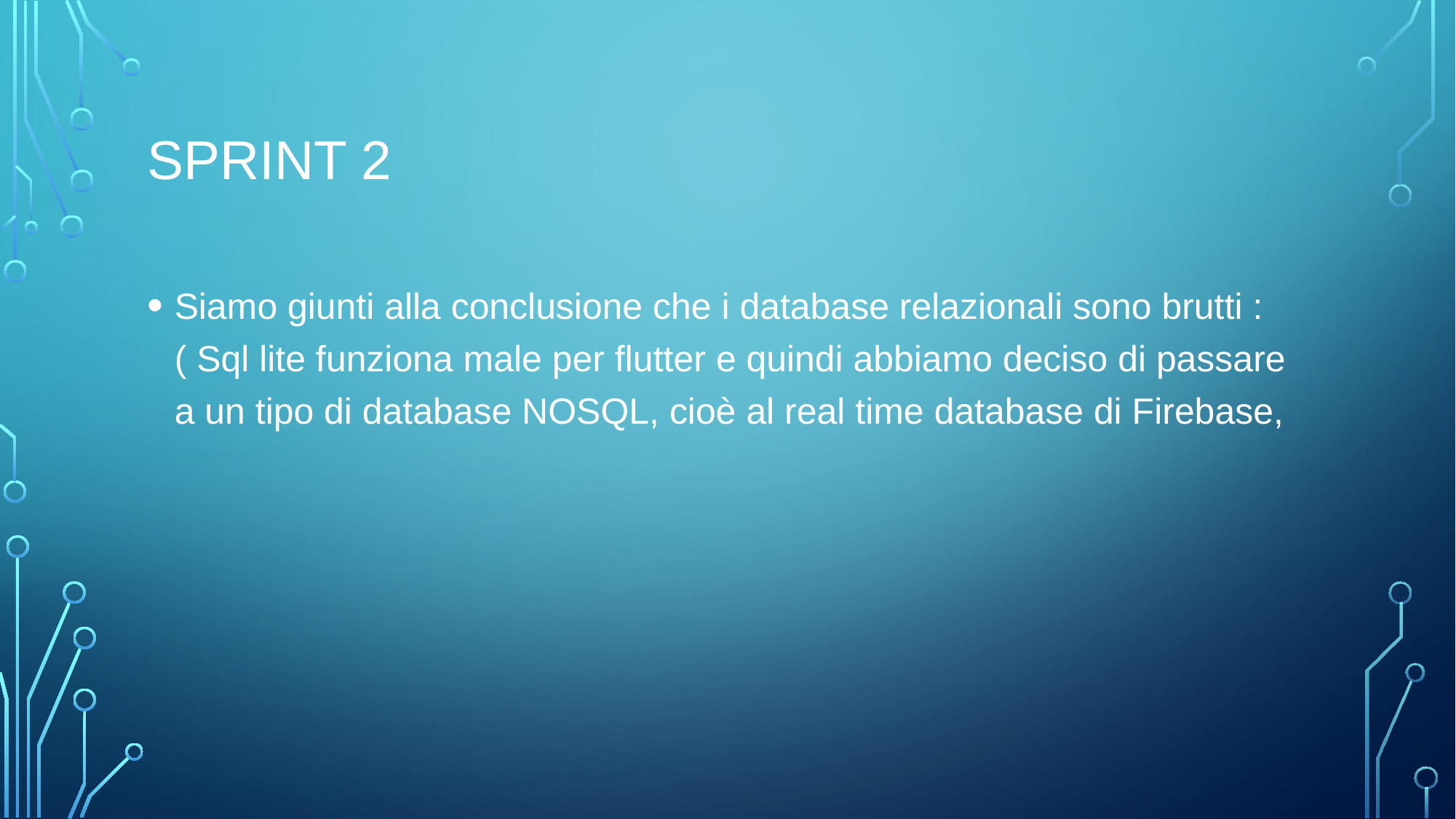

# Sprint 2
Siamo giunti alla conclusione che i database relazionali sono brutti :( Sql lite funziona male per flutter e quindi abbiamo deciso di passare a un tipo di database NOSQL, cioè al real time database di Firebase,